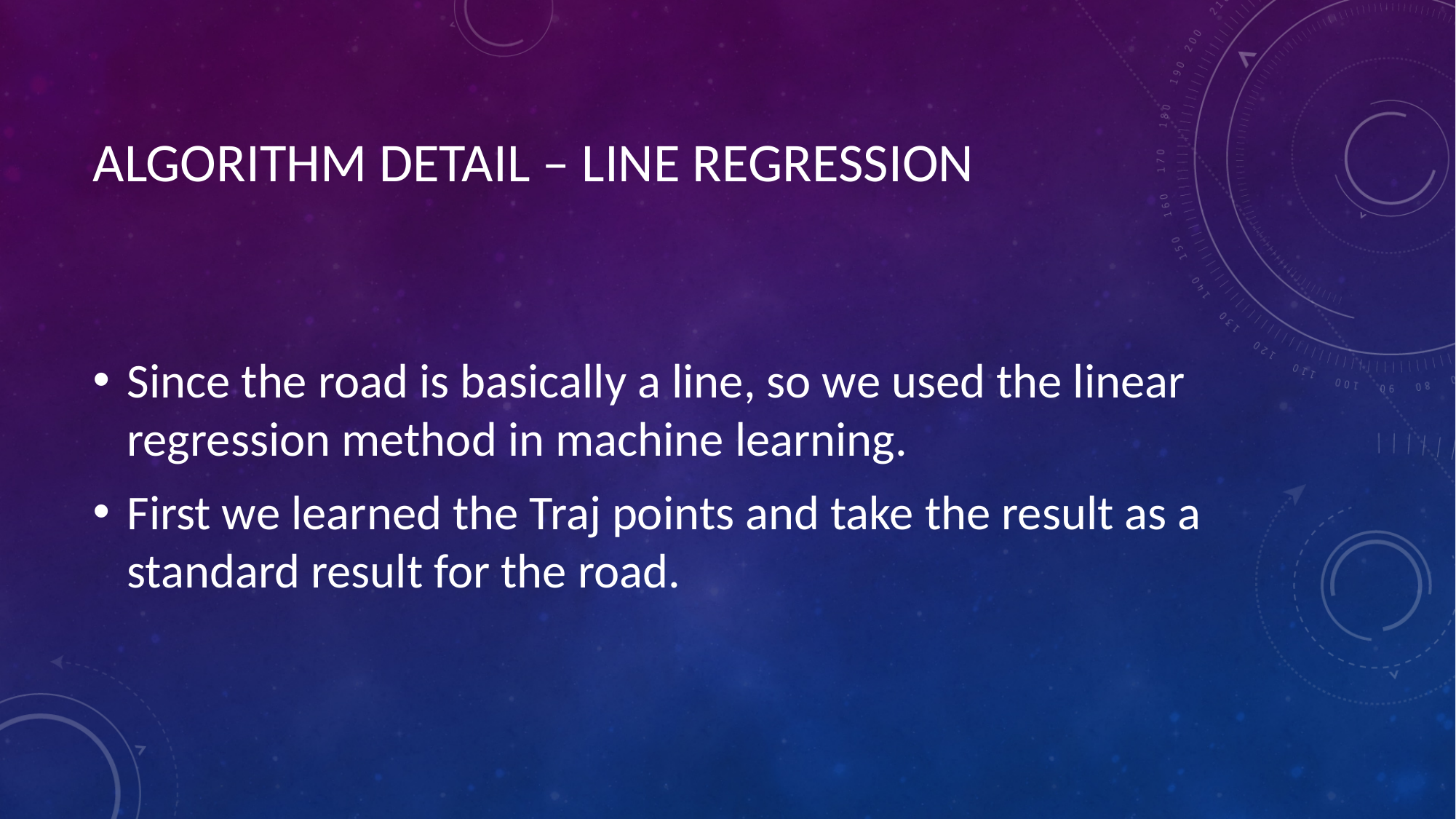

# Algorithm Detail – Line Regression
Since the road is basically a line, so we used the linear regression method in machine learning.
First we learned the Traj points and take the result as a standard result for the road.